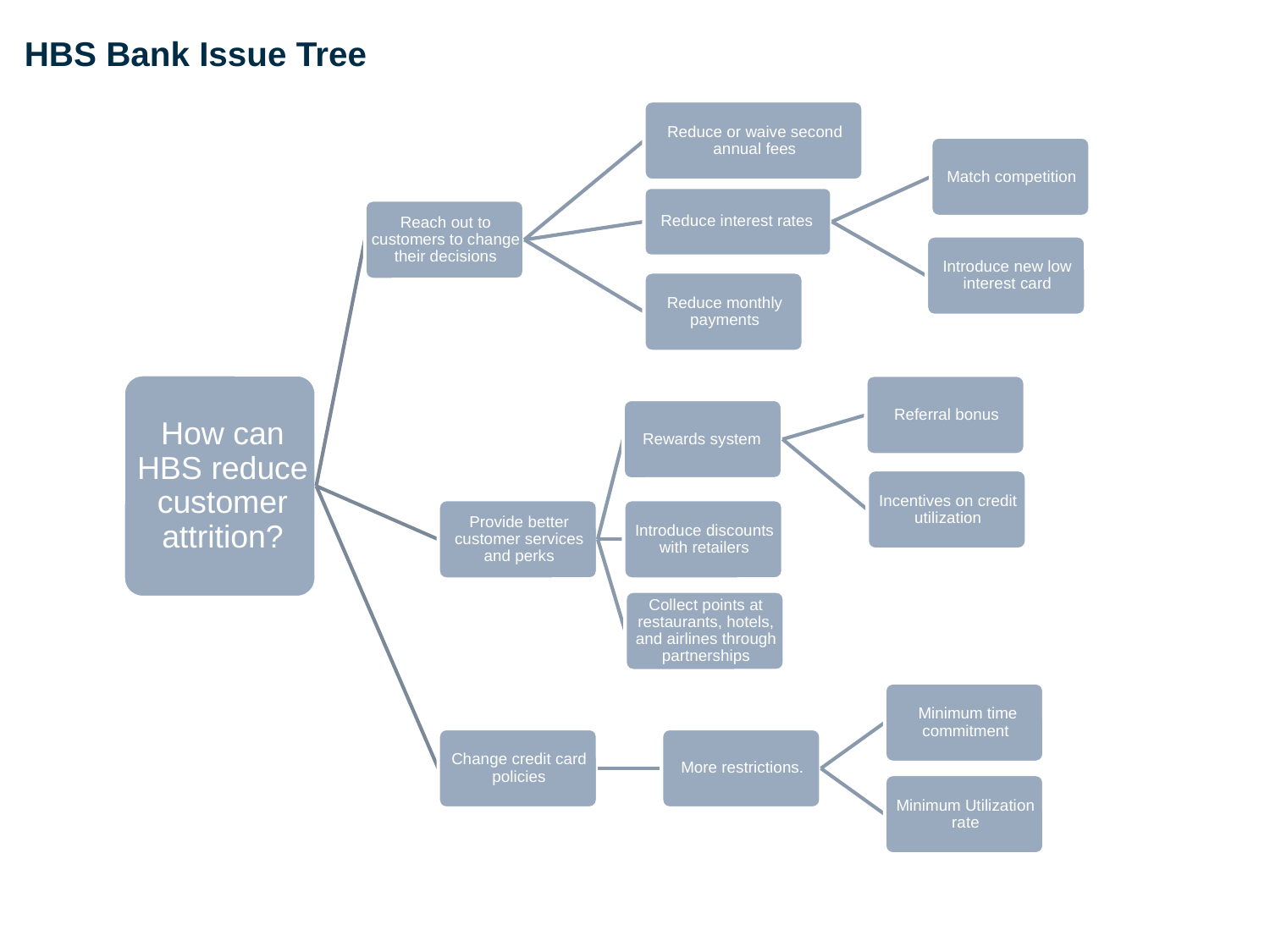

# HBS Bank Issue Tree
How can HBS reduce customer attrition?

Reach out to customers to change their decisions

Reduce or waive second annual fees

Reduce interest rates

Match competition

Introduce new low interest card

Reduce monthly payments

Provide better customer services and perks

Rewards system

Referral bonus

Incentives on credit utilization

Introduce discounts with retailers

Collect points at restaurants, hotels, and airlines through partnerships

Change credit card policies

More restrictions.

 Minimum time commitment

Minimum Utilization rate